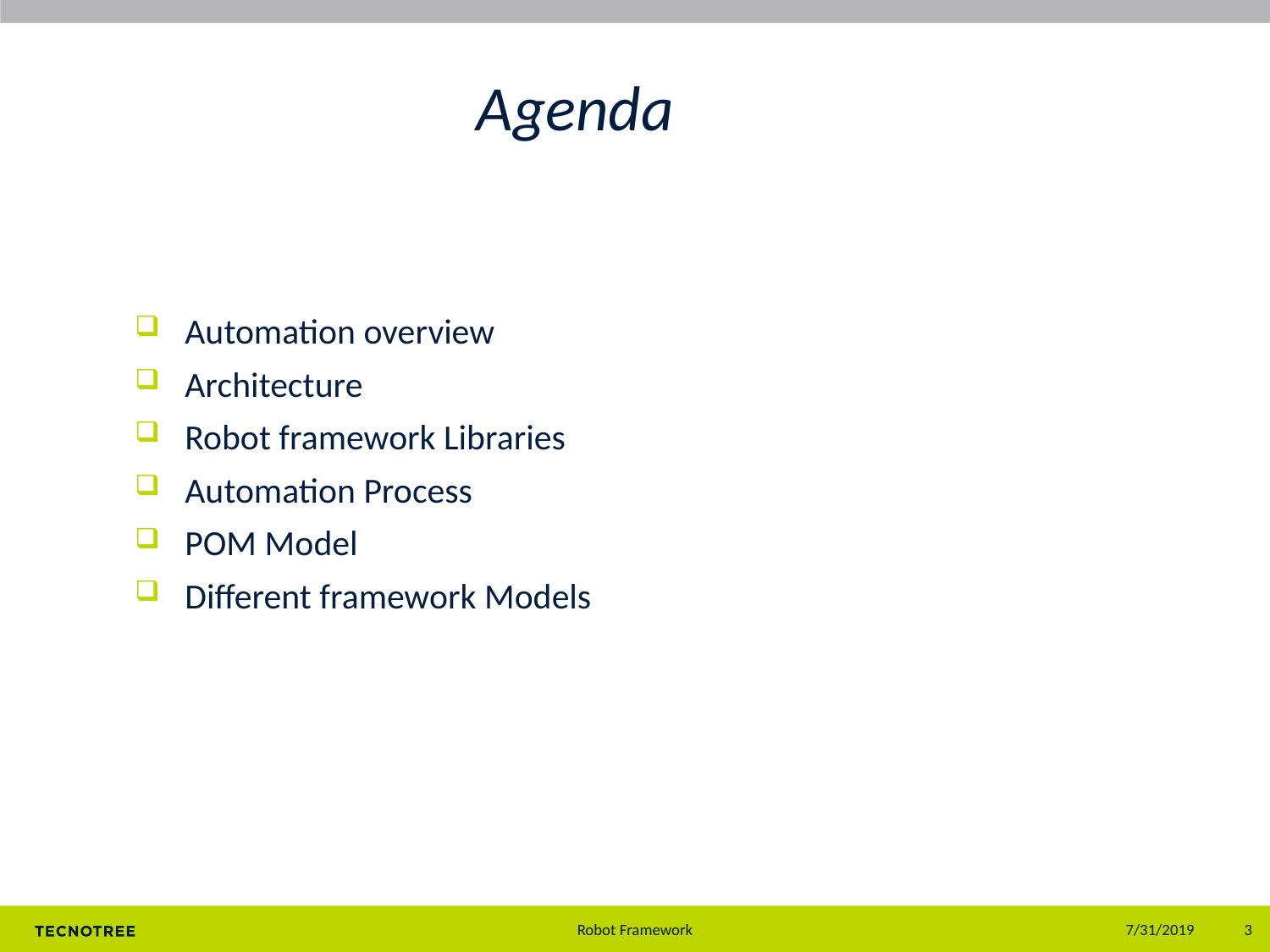

# Agenda
Automation overview
Architecture
Robot framework Libraries
Automation Process
POM Model
Different framework Models

7/31/2019
3
Robot Framework